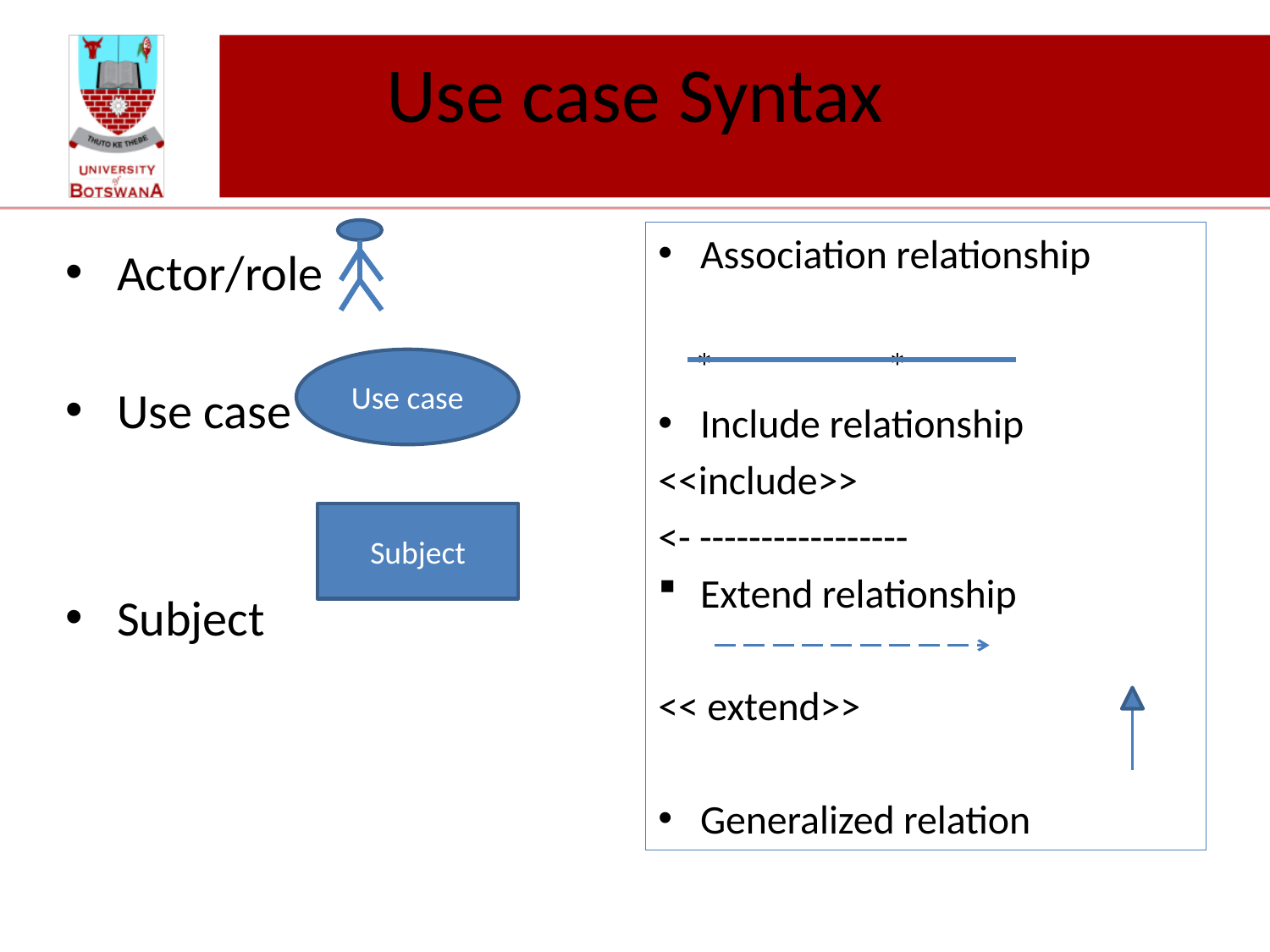

# Use case Syntax

Association relationship

    *                   *
Include relationship
<<include>>
<- -----------------
Extend relationship

<< extend>>

Generalized relation
Actor/role

Use case

Subject
Use case
Subject